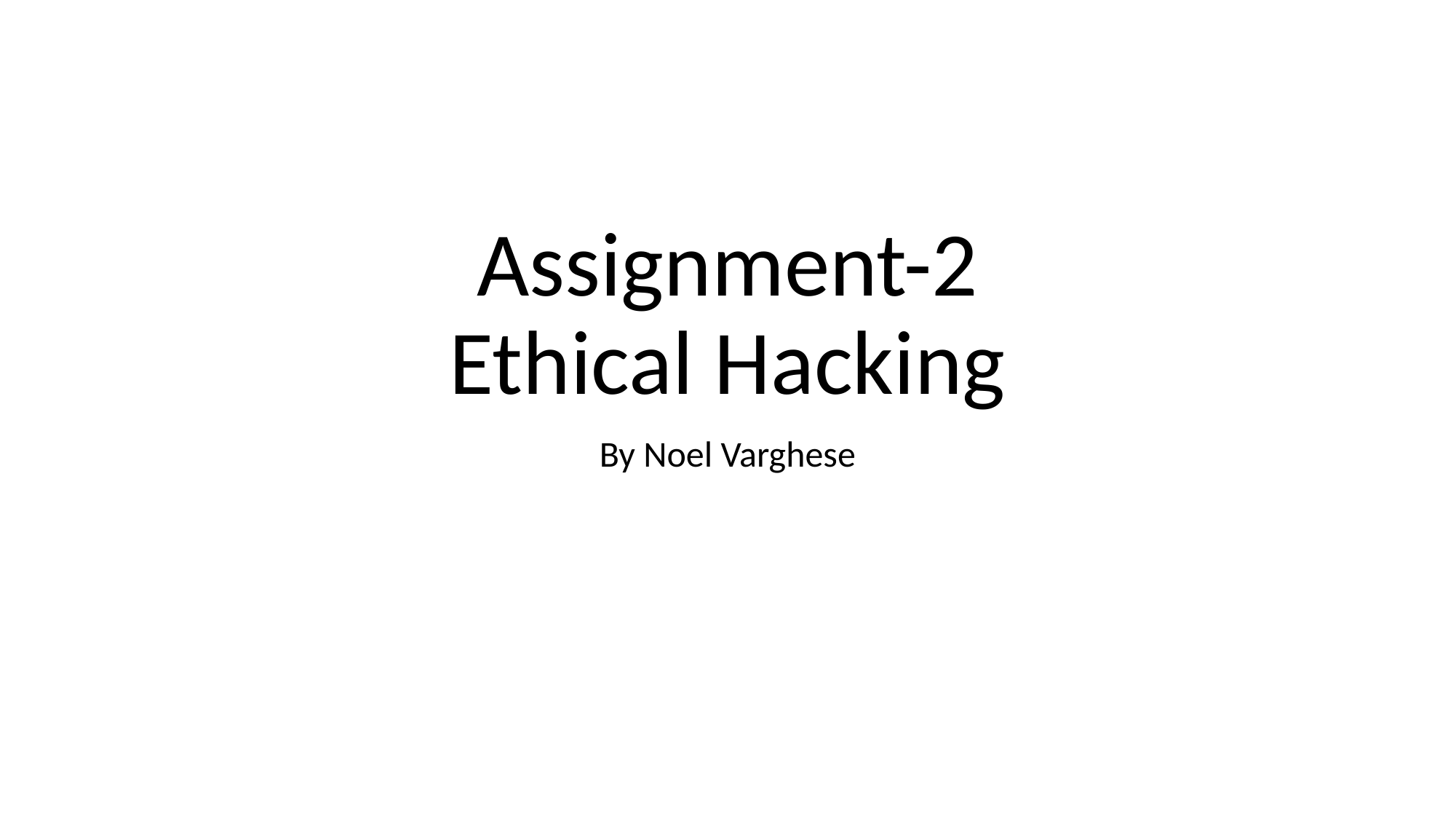

# Assignment-2 Ethical Hacking
By Noel Varghese